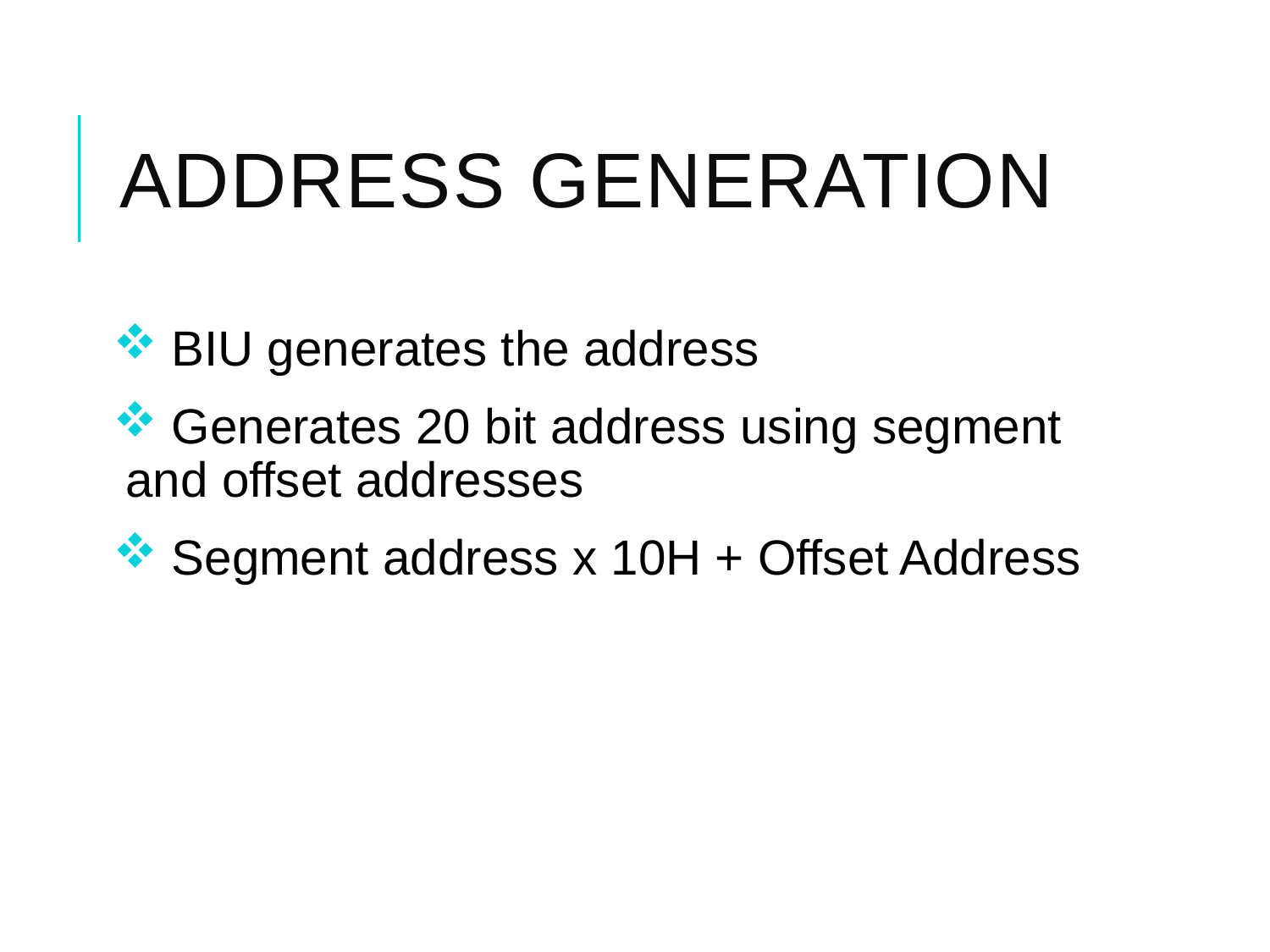

# Address generation
 BIU generates the address
 Generates 20 bit address using segment and offset addresses
 Segment address x 10H + Offset Address